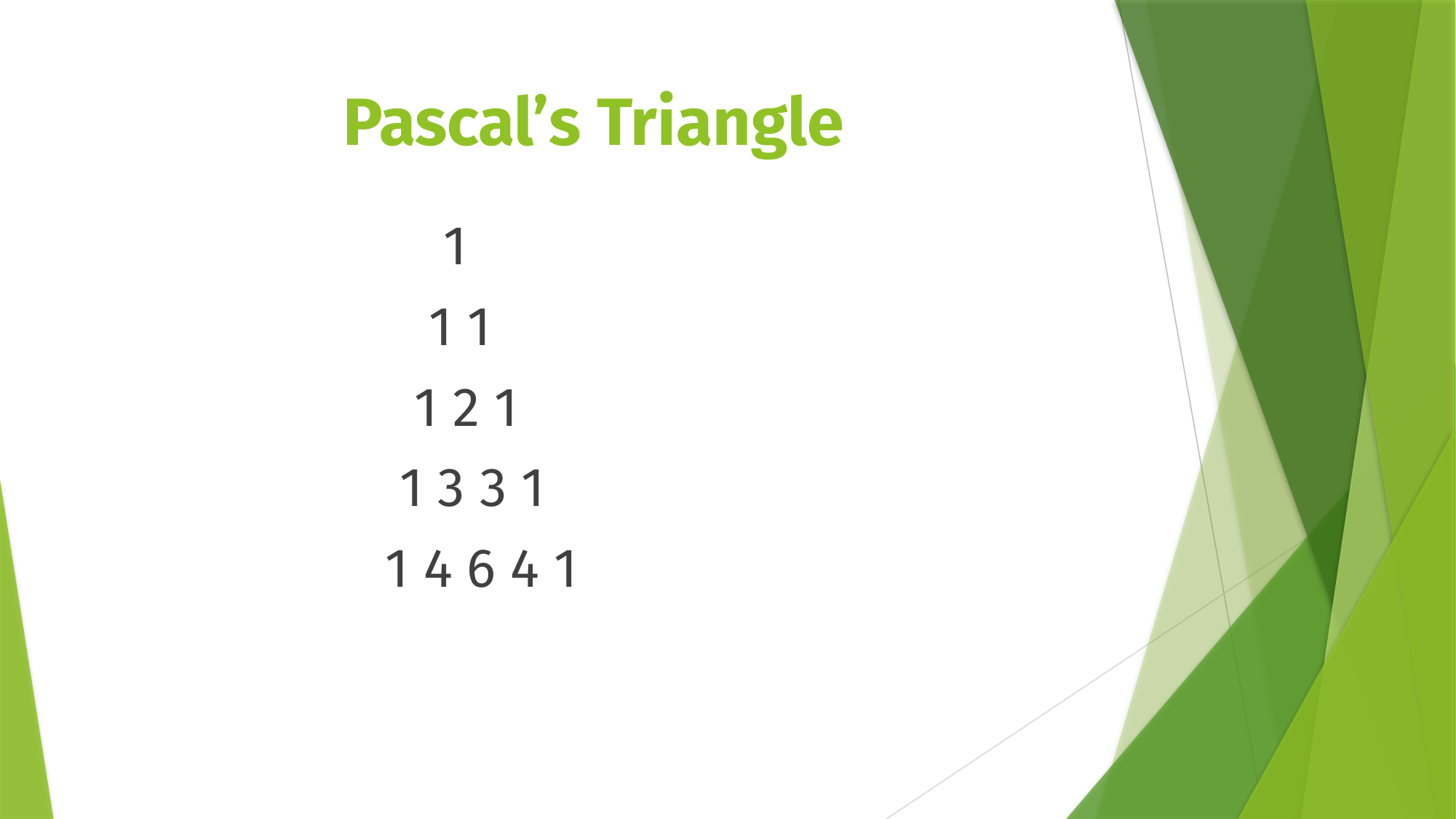

# Pascal’s Triangle
                        1
                       1 1
                      1 2 1
                     1 3 3 1
                    1 4 6 4 1